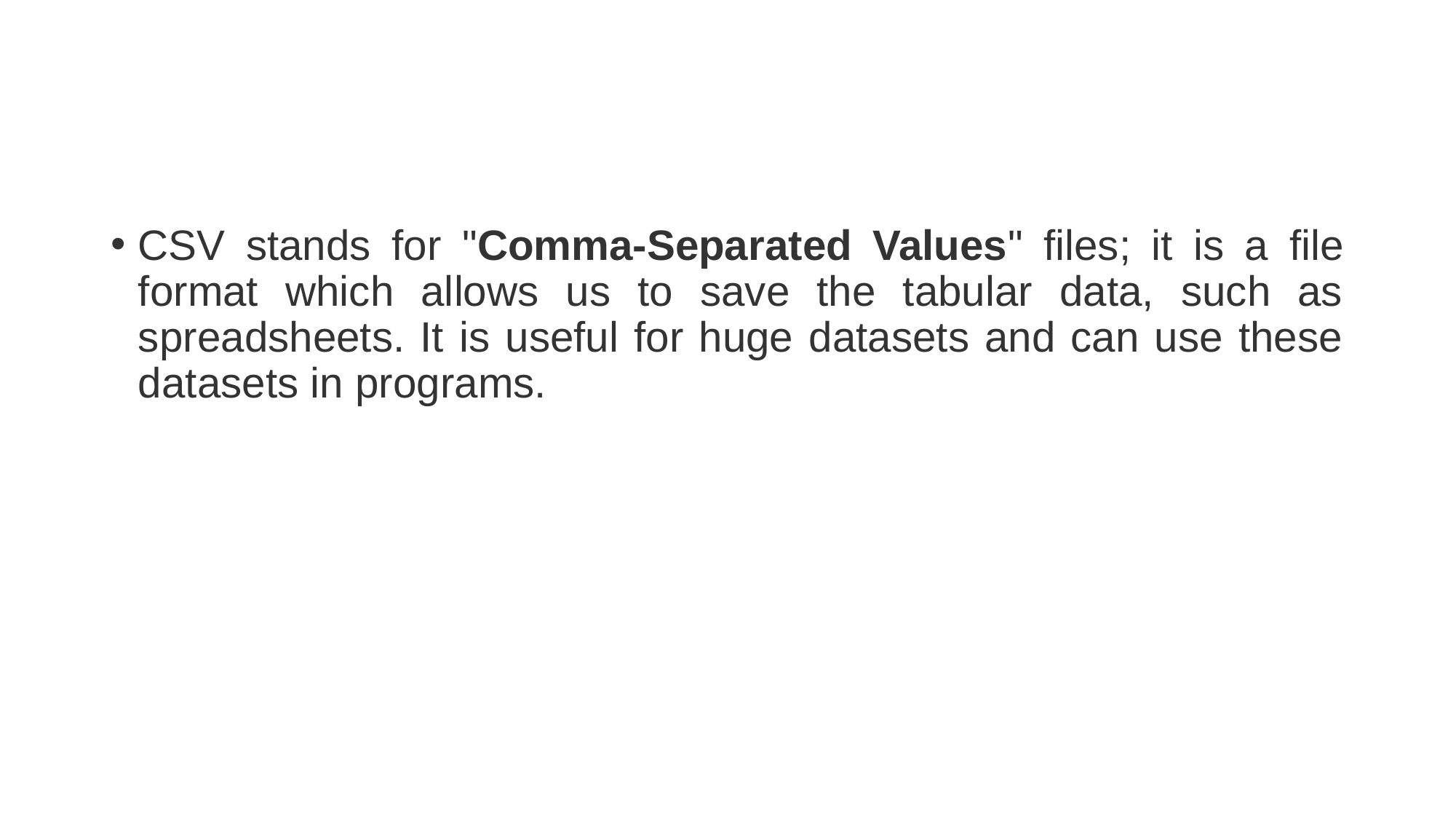

#
CSV stands for "Comma-Separated Values" files; it is a file format which allows us to save the tabular data, such as spreadsheets. It is useful for huge datasets and can use these datasets in programs.